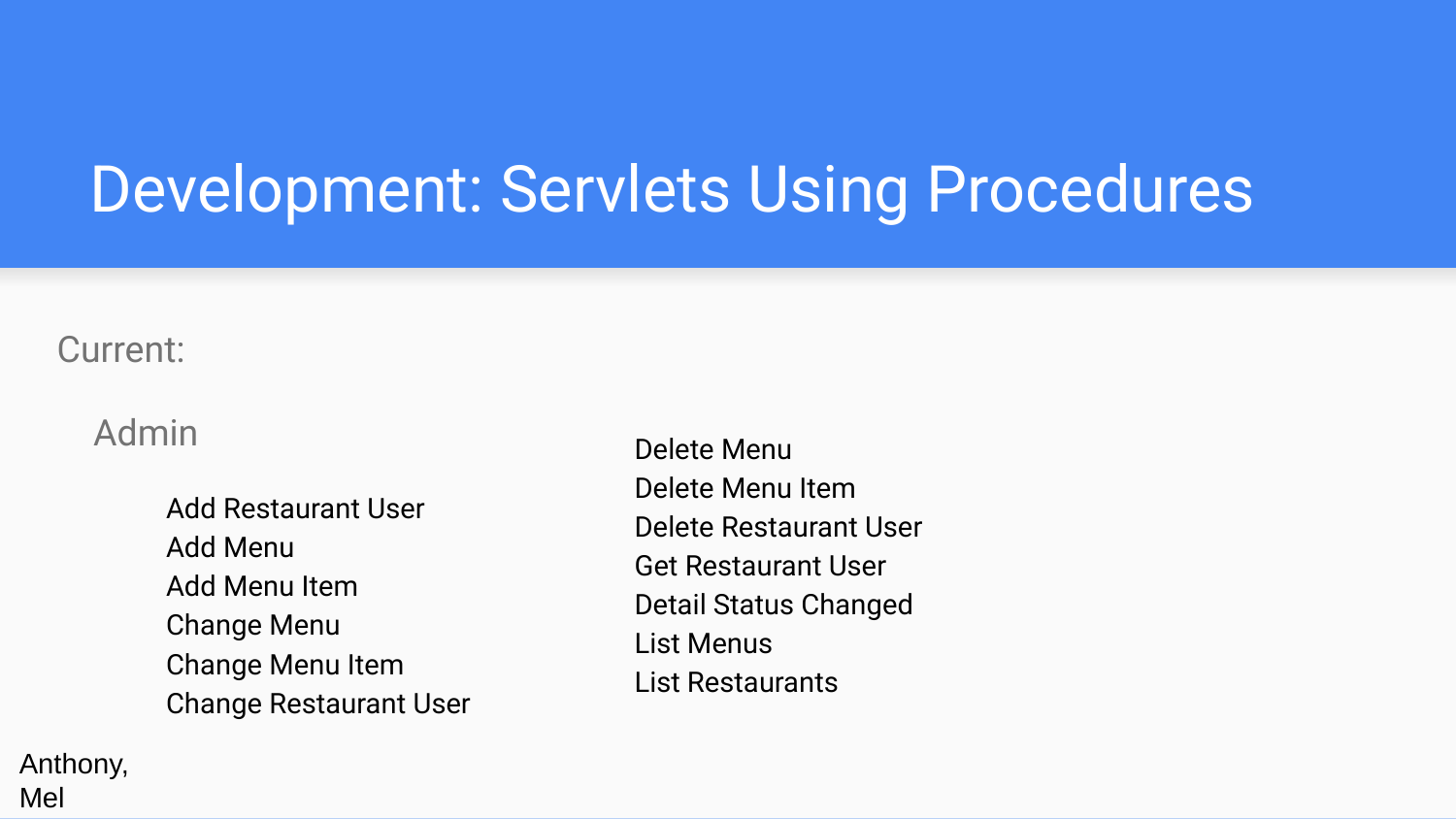

# Development: Servlets Using Procedures
Current:
Admin
Add Restaurant User
Add Menu
Add Menu Item
Change Menu
Change Menu Item
Change Restaurant User
Delete Menu
Delete Menu Item
Delete Restaurant User
Get Restaurant User
Detail Status Changed
List Menus
List Restaurants
Anthony, Mel